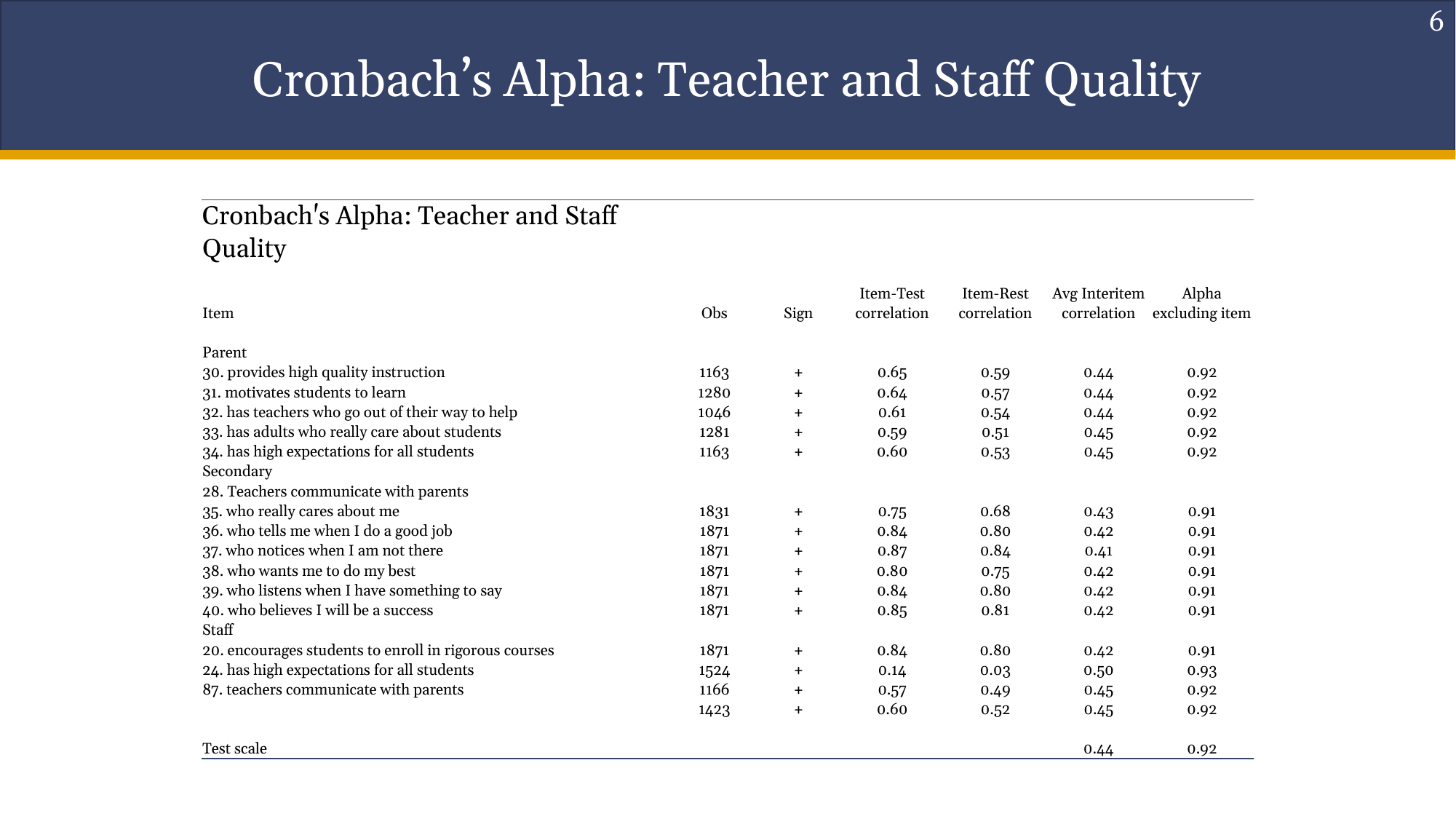

6
# Cronbach’s Alpha: Teacher and Staff Quality
| Cronbach's Alpha: Teacher and Staff Quality |  |  |  |  |  |  |
| --- | --- | --- | --- | --- | --- | --- |
| Item | Obs | Sign | Item-Test correlation | Item-Rest correlation | Avg Interitem correlation | Alpha excluding item |
|  |  |  |  |  |  |  |
| Parent |  |  |  |  |  |  |
| 30. provides high quality instruction | 1163 | + | 0.65 | 0.59 | 0.44 | 0.92 |
| 31. motivates students to learn | 1280 | + | 0.64 | 0.57 | 0.44 | 0.92 |
| 32. has teachers who go out of their way to help | 1046 | + | 0.61 | 0.54 | 0.44 | 0.92 |
| 33. has adults who really care about students | 1281 | + | 0.59 | 0.51 | 0.45 | 0.92 |
| 34. has high expectations for all students | 1163 | + | 0.60 | 0.53 | 0.45 | 0.92 |
| Secondary |  |  |  |  |  |  |
| 28. Teachers communicate with parents |  |  |  |  |  |  |
| 35. who really cares about me | 1831 | + | 0.75 | 0.68 | 0.43 | 0.91 |
| 36. who tells me when I do a good job | 1871 | + | 0.84 | 0.80 | 0.42 | 0.91 |
| 37. who notices when I am not there | 1871 | + | 0.87 | 0.84 | 0.41 | 0.91 |
| 38. who wants me to do my best | 1871 | + | 0.80 | 0.75 | 0.42 | 0.91 |
| 39. who listens when I have something to say | 1871 | + | 0.84 | 0.80 | 0.42 | 0.91 |
| 40. who believes I will be a success | 1871 | + | 0.85 | 0.81 | 0.42 | 0.91 |
| Staff |  |  |  |  |  |  |
| 20. encourages students to enroll in rigorous courses | 1871 | + | 0.84 | 0.80 | 0.42 | 0.91 |
| 24. has high expectations for all students | 1524 | + | 0.14 | 0.03 | 0.50 | 0.93 |
| 87. teachers communicate with parents | 1166 | + | 0.57 | 0.49 | 0.45 | 0.92 |
|  | 1423 | + | 0.60 | 0.52 | 0.45 | 0.92 |
|  |  |  |  |  |  |  |
| Test scale |  |  |  |  | 0.44 | 0.92 |